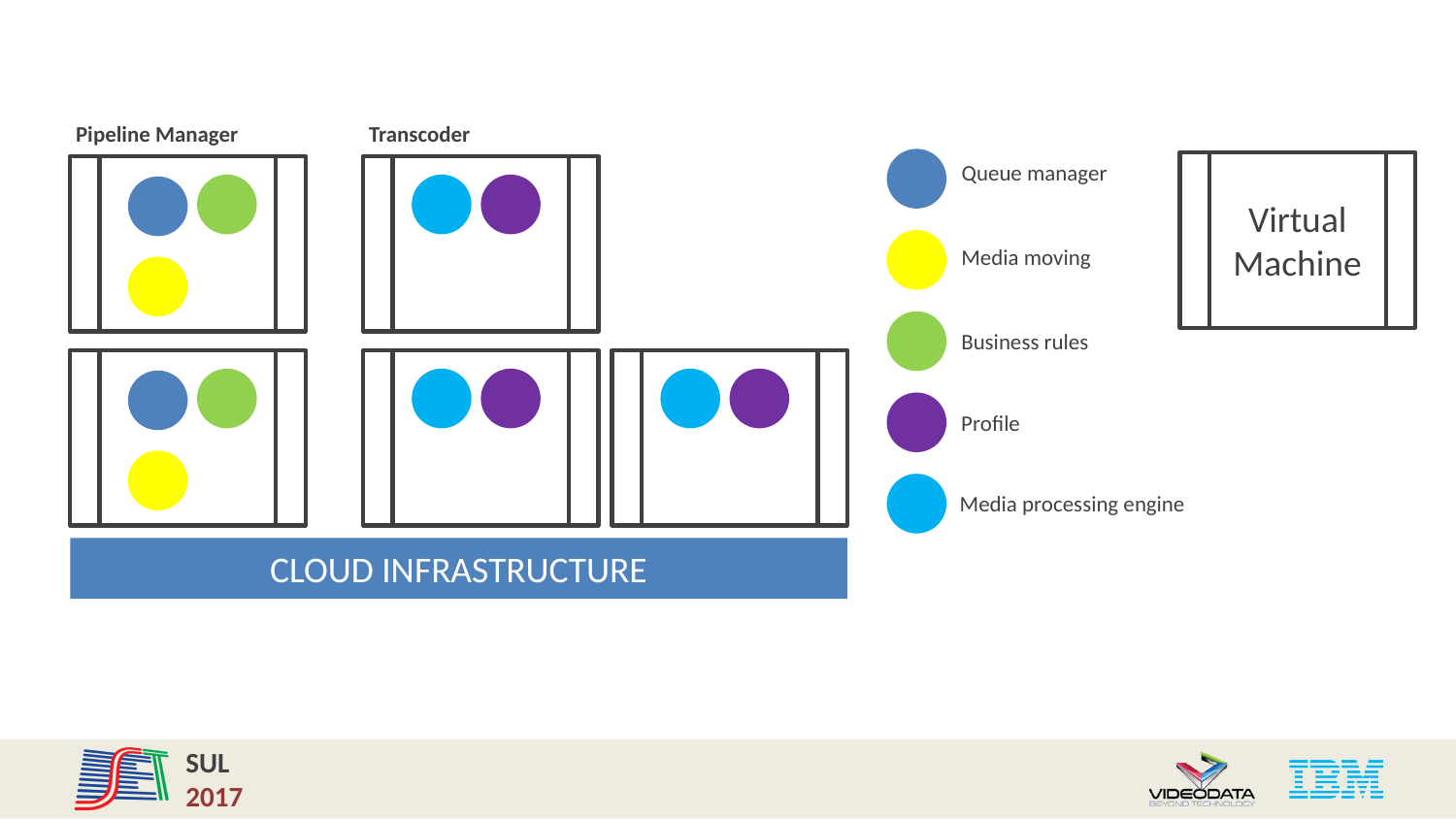

Pipeline Manager
Transcoder

Queue manager
Virtual Machine

Media moving

Business rules

Profile

Media processing engine
CLOUD INFRASTRUCTURE